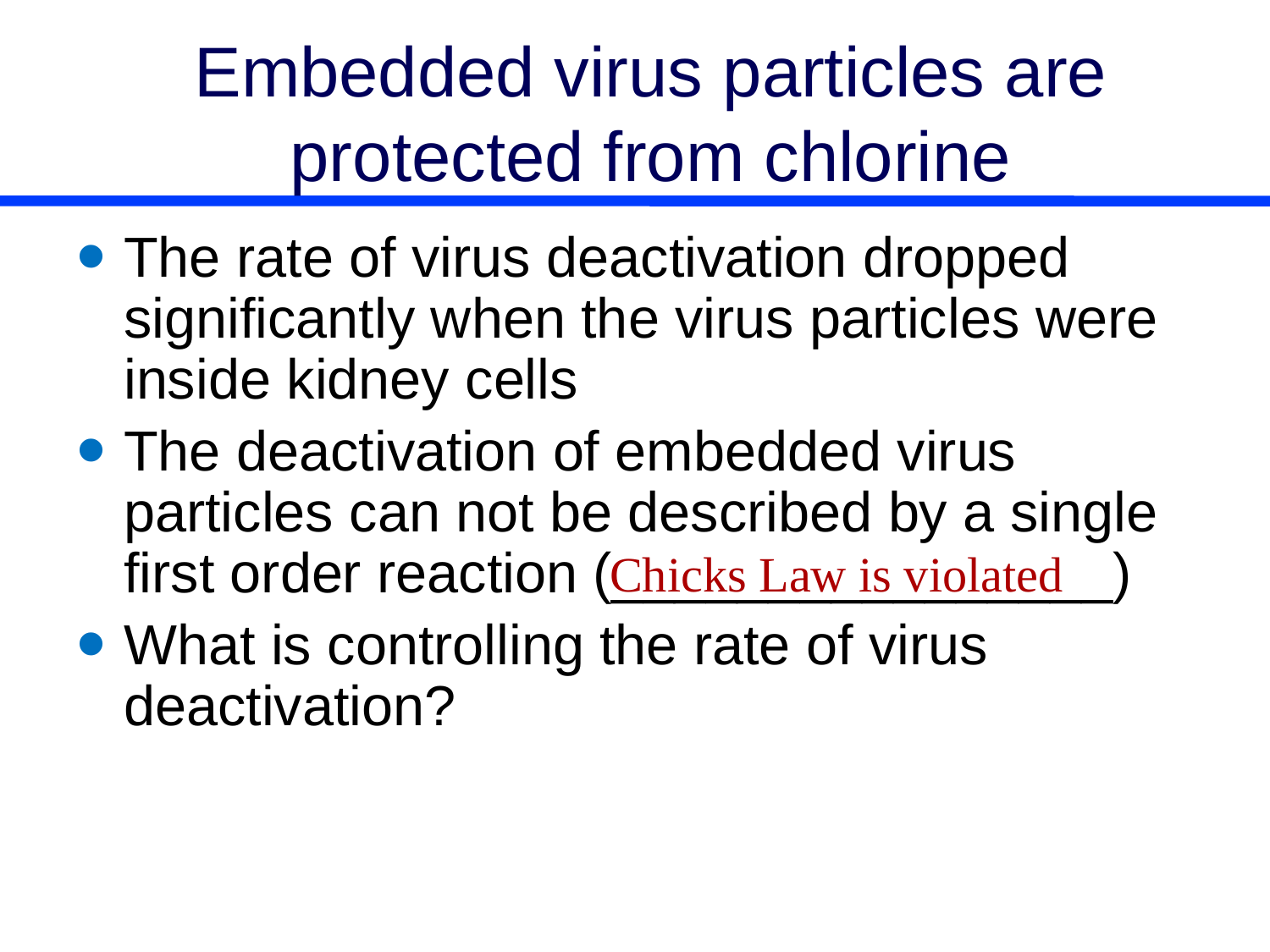

# Embedded virus particles are protected from chlorine
The rate of virus deactivation dropped significantly when the virus particles were inside kidney cells
The deactivation of embedded virus particles can not be described by a single first order reaction (________________)
What is controlling the rate of virus deactivation?
Chicks Law is violated